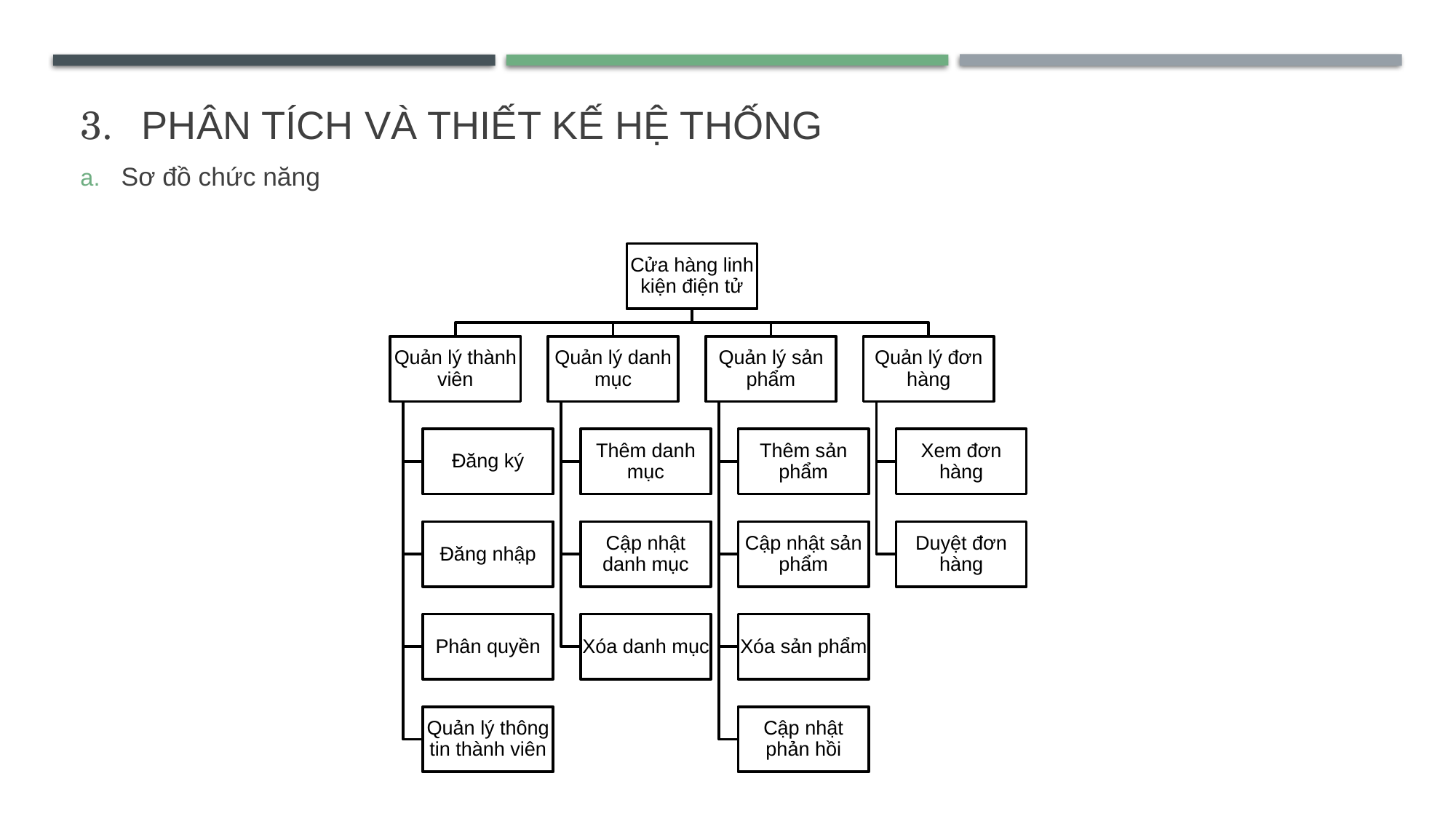

# Phân tích và thiết kế hệ thống
Sơ đồ chức năng

Cửa hàng linh kiện điện tử
Quản lý thành viên
Đăng ký
Đăng nhập
Phân quyền
Quản lý thông tin thành viên
Quản lý danh mục
Thêm danh mục
Cập nhật danh mục
Xóa danh mục
Quản lý sản phẩm
Thêm sản phẩm
Cập nhật sản phẩm
Xóa sản phẩm
Cập nhật phản hồi
Quản lý đơn hàng
Xem đơn hàng
Duyệt đơn hàng